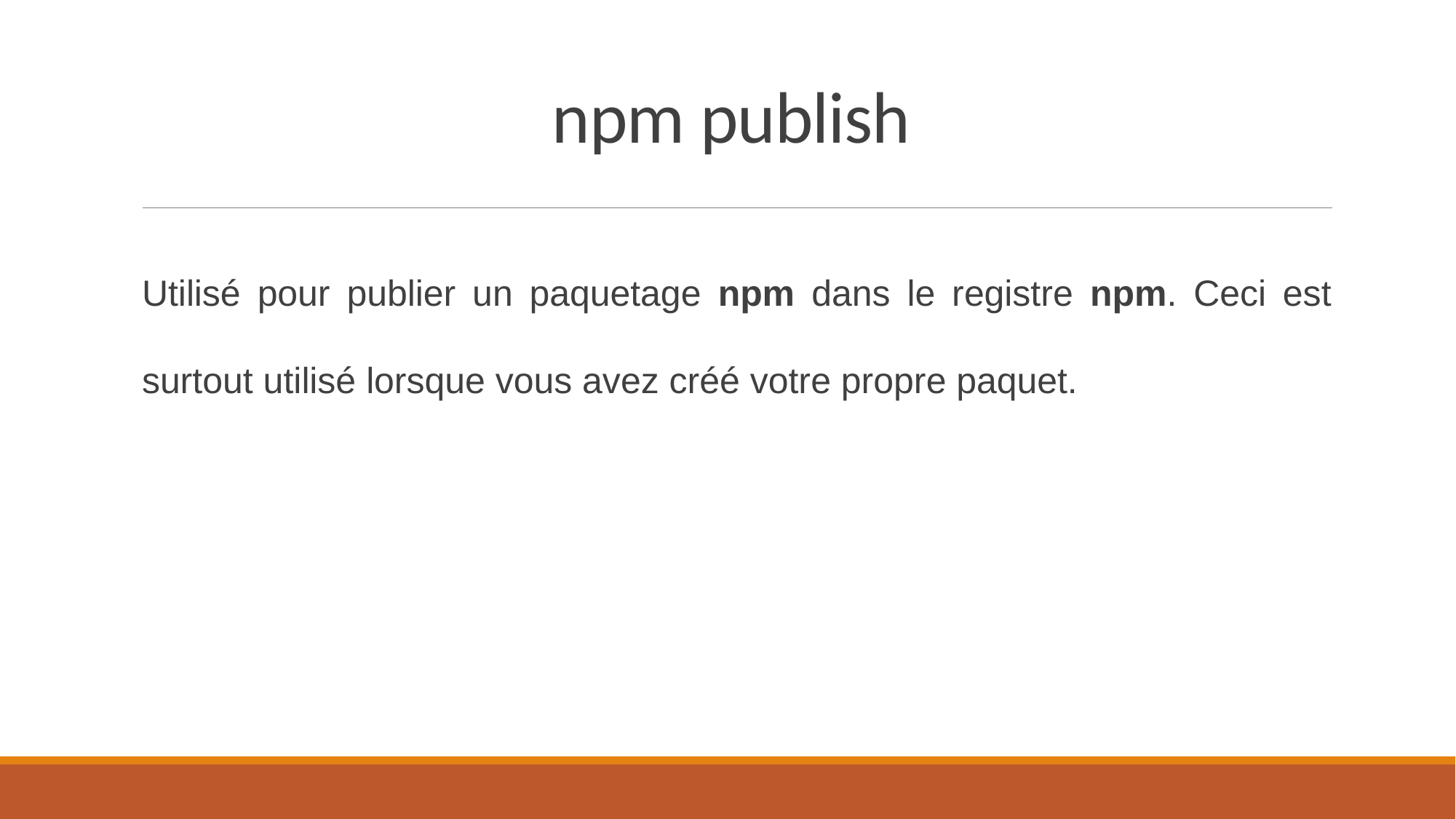

# npm publish
Utilisé pour publier un paquetage npm dans le registre npm. Ceci est surtout utilisé lorsque vous avez créé votre propre paquet.